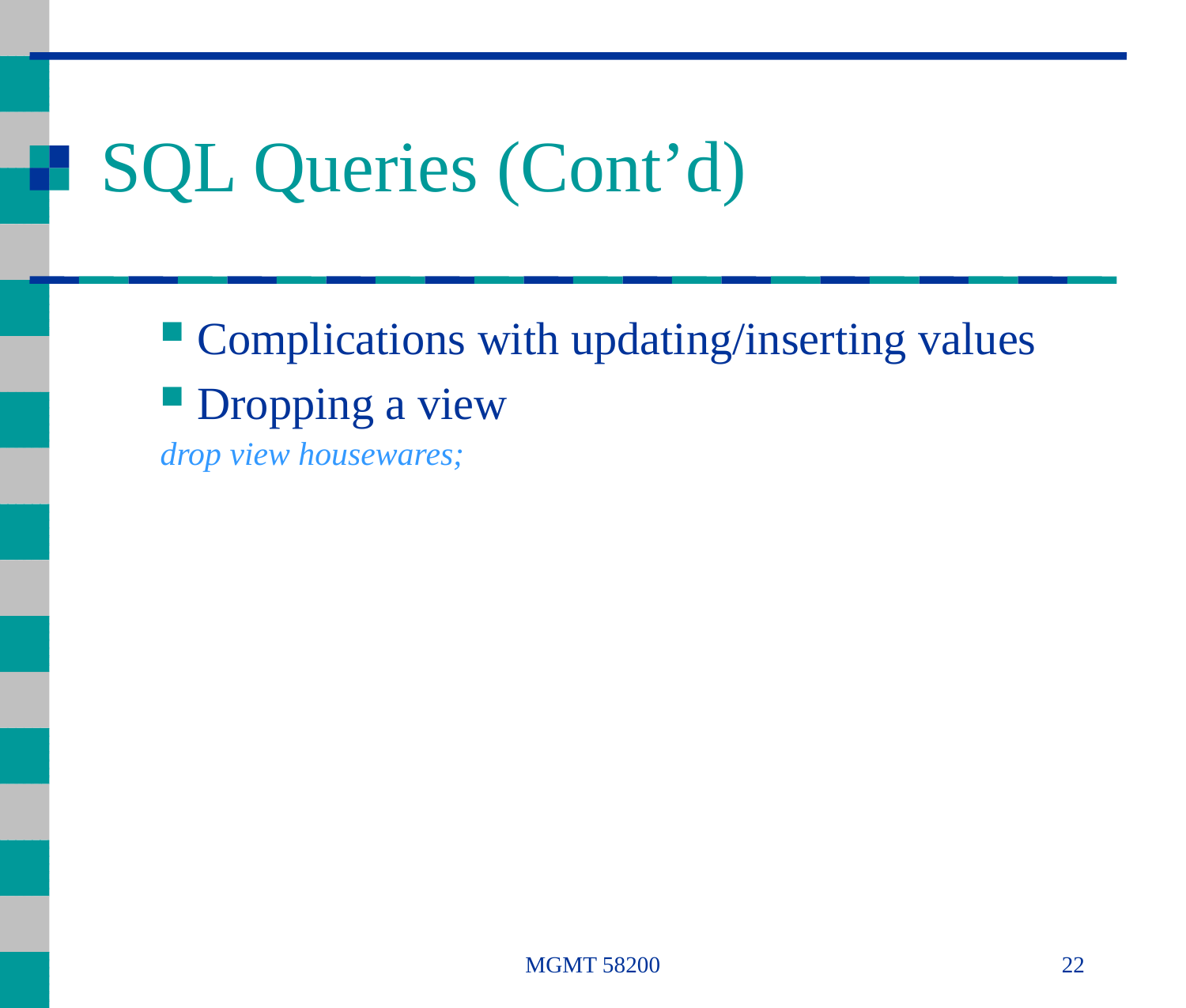

# SQL Queries (Cont’d)
Complications with updating/inserting values
Dropping a view
drop view housewares;
MGMT 58200
22